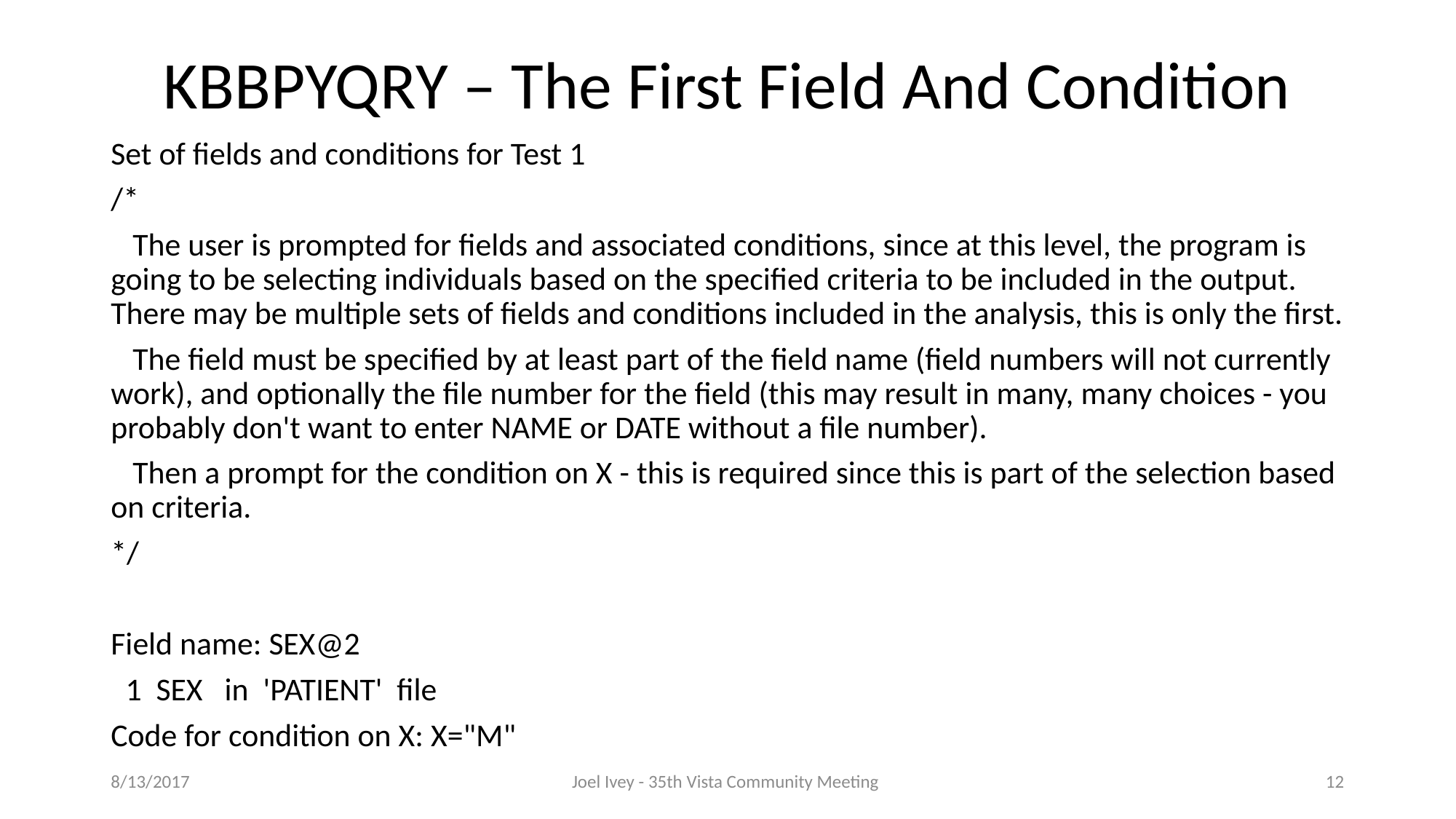

# KBBPYQRY – The First Field And Condition
Set of fields and conditions for Test 1
/*
   The user is prompted for fields and associated conditions, since at this level, the program is going to be selecting individuals based on the specified criteria to be included in the output.  There may be multiple sets of fields and conditions included in the analysis, this is only the first.
   The field must be specified by at least part of the field name (field numbers will not currently work), and optionally the file number for the field (this may result in many, many choices - you probably don't want to enter NAME or DATE without a file number).
   Then a prompt for the condition on X - this is required since this is part of the selection based on criteria.
*/

Field name: SEX@2
  1  SEX   in  'PATIENT'  file
Code for condition on X: X="M"
8/13/2017
Joel Ivey - 35th Vista Community Meeting
12